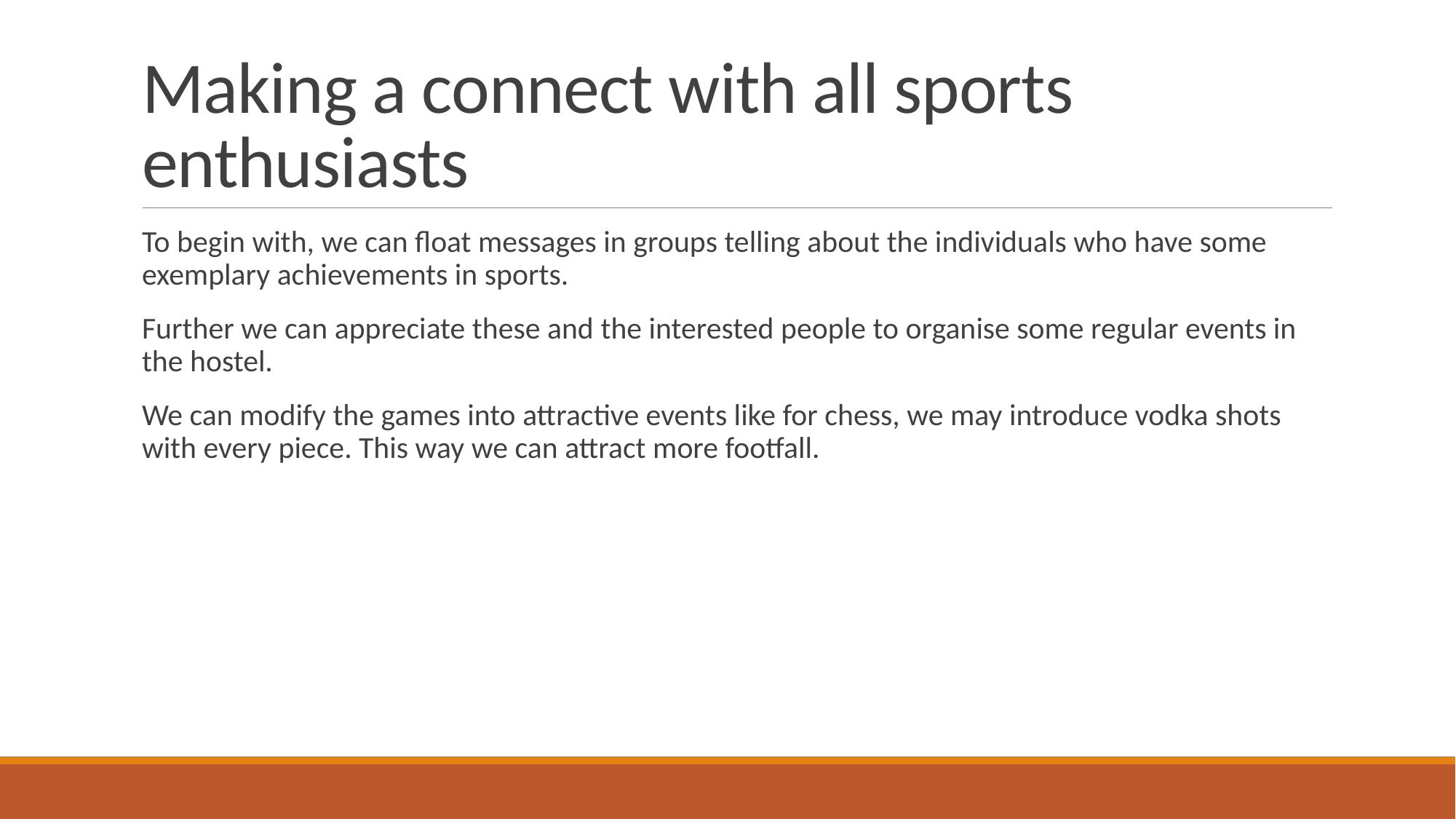

# Making a connect with all sports enthusiasts
To begin with, we can float messages in groups telling about the individuals who have some exemplary achievements in sports.
Further we can appreciate these and the interested people to organise some regular events in the hostel.
We can modify the games into attractive events like for chess, we may introduce vodka shots with every piece. This way we can attract more footfall.